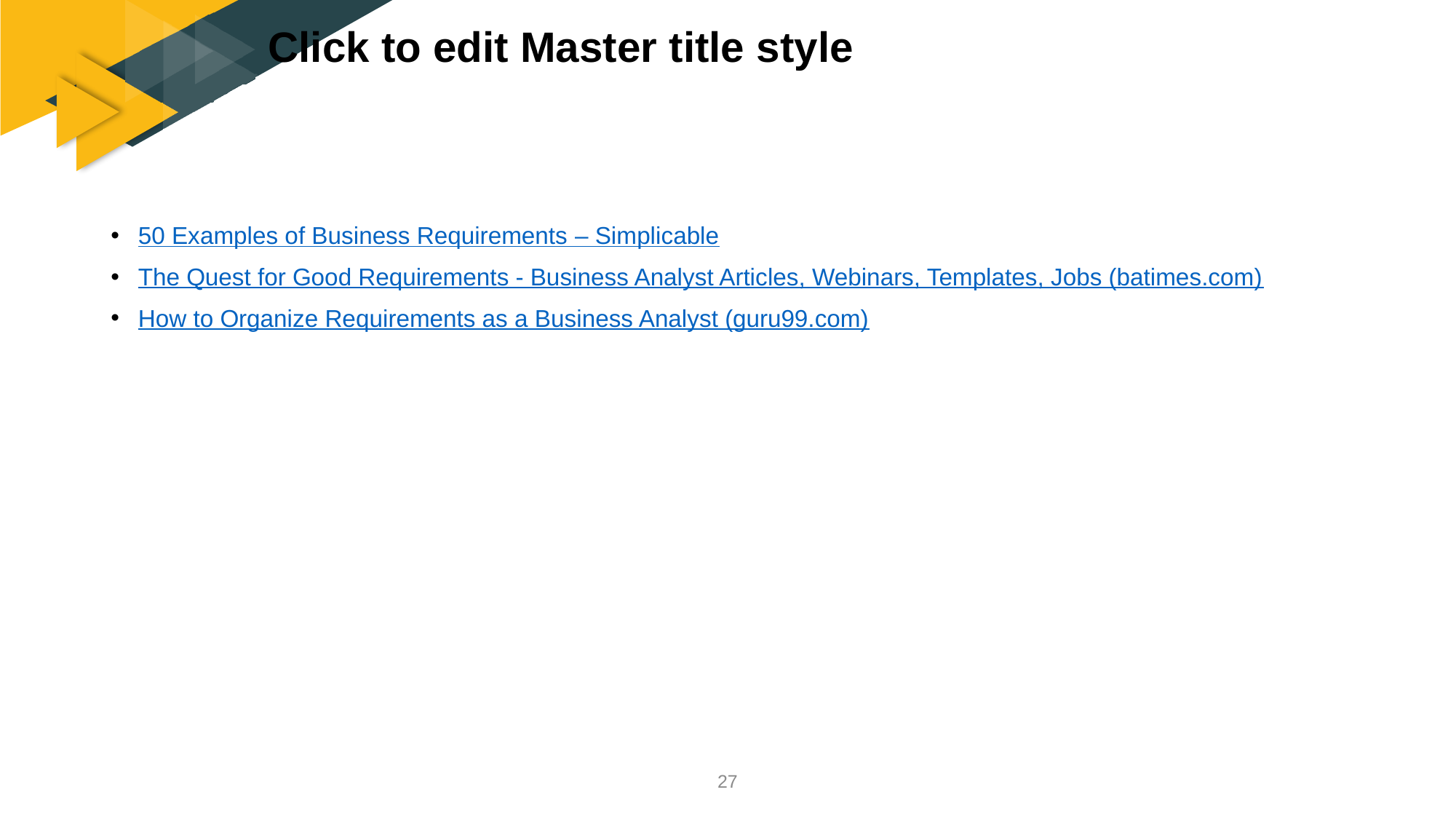

# References
50 Examples of Business Requirements – Simplicable
The Quest for Good Requirements - Business Analyst Articles, Webinars, Templates, Jobs (batimes.com)
How to Organize Requirements as a Business Analyst (guru99.com)
27